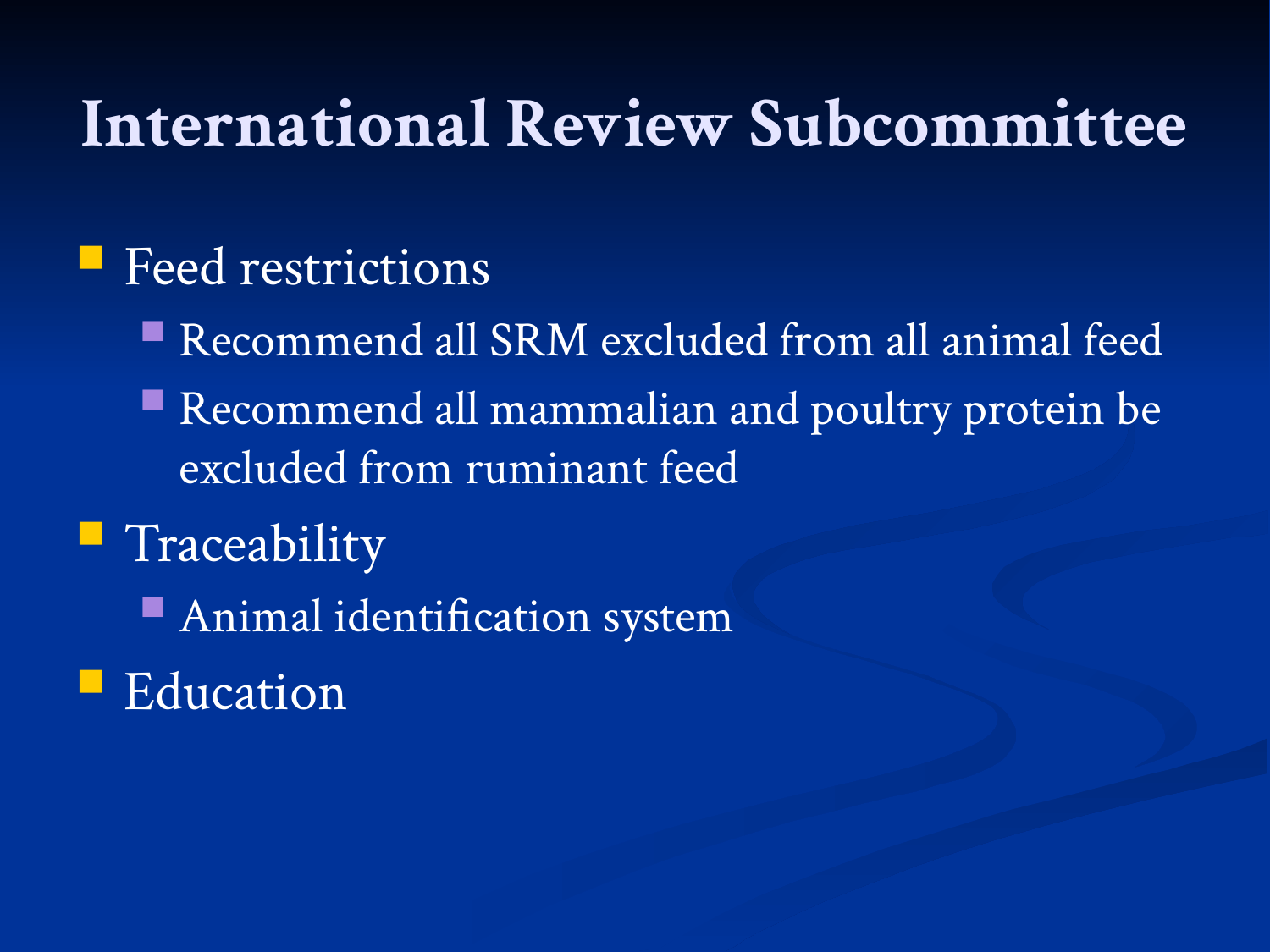

# International Review Subcommittee
Feed restrictions
Recommend all SRM excluded from all animal feed
Recommend all mammalian and poultry protein be excluded from ruminant feed
Traceability
Animal identification system
Education